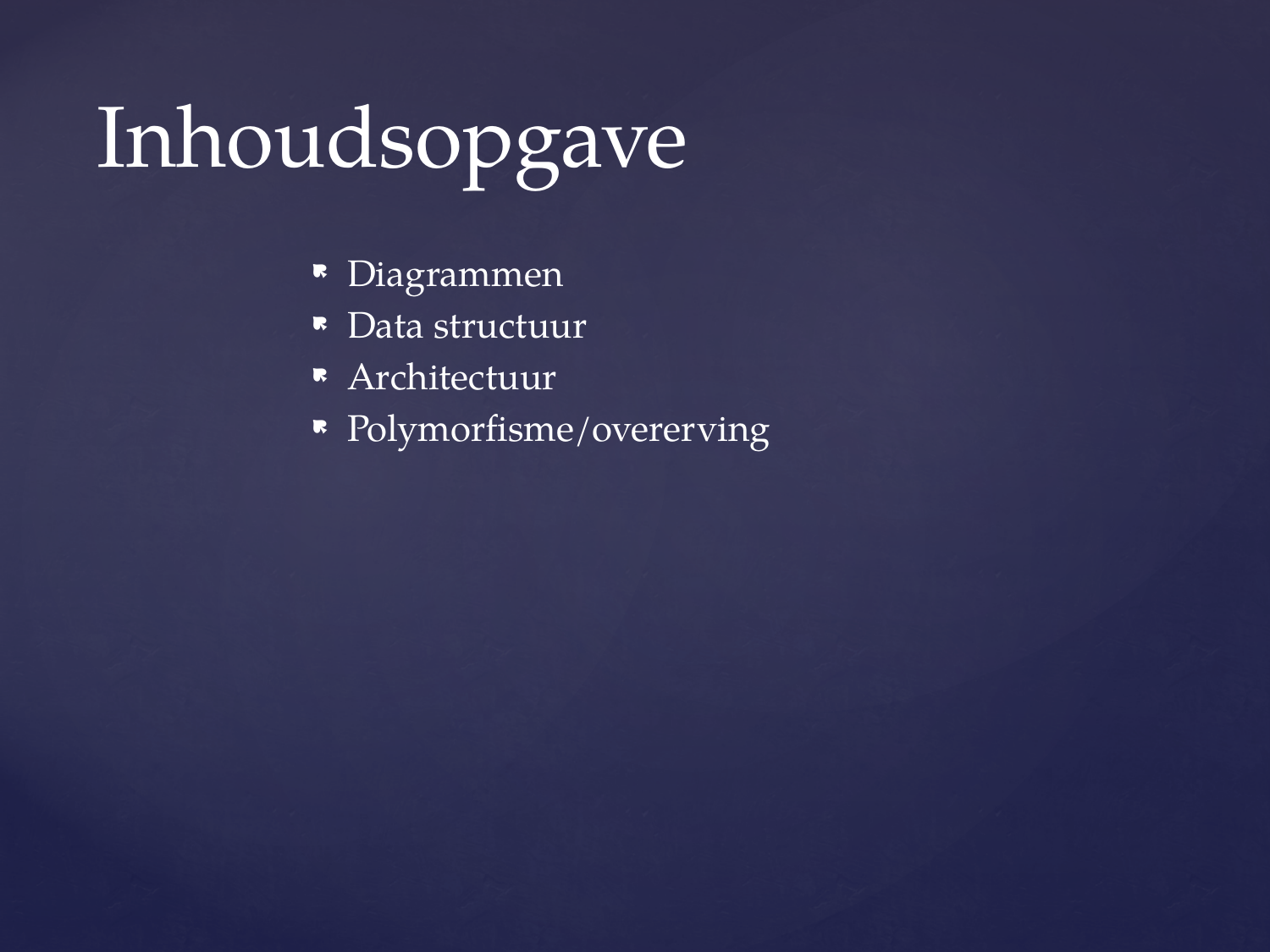

# Inhoudsopgave
Diagrammen
Data structuur
Architectuur
Polymorfisme/overerving